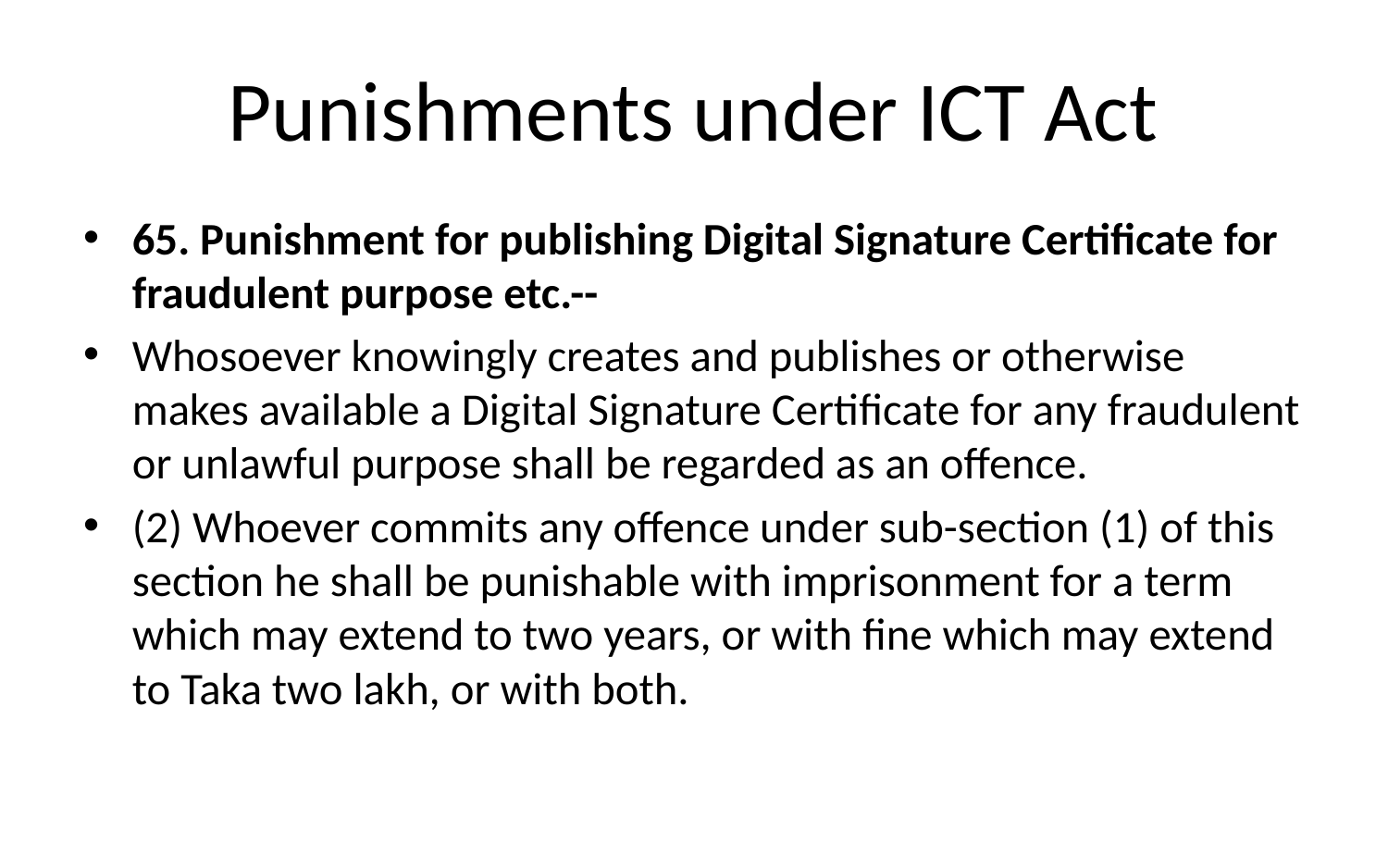

# Punishments under ICT Act
65. Punishment for publishing Digital Signature Certificate for fraudulent purpose etc.--
Whosoever knowingly creates and publishes or otherwise makes available a Digital Signature Certificate for any fraudulent or unlawful purpose shall be regarded as an offence.
(2) Whoever commits any offence under sub-section (1) of this section he shall be punishable with imprisonment for a term which may extend to two years, or with fine which may extend to Taka two lakh, or with both.